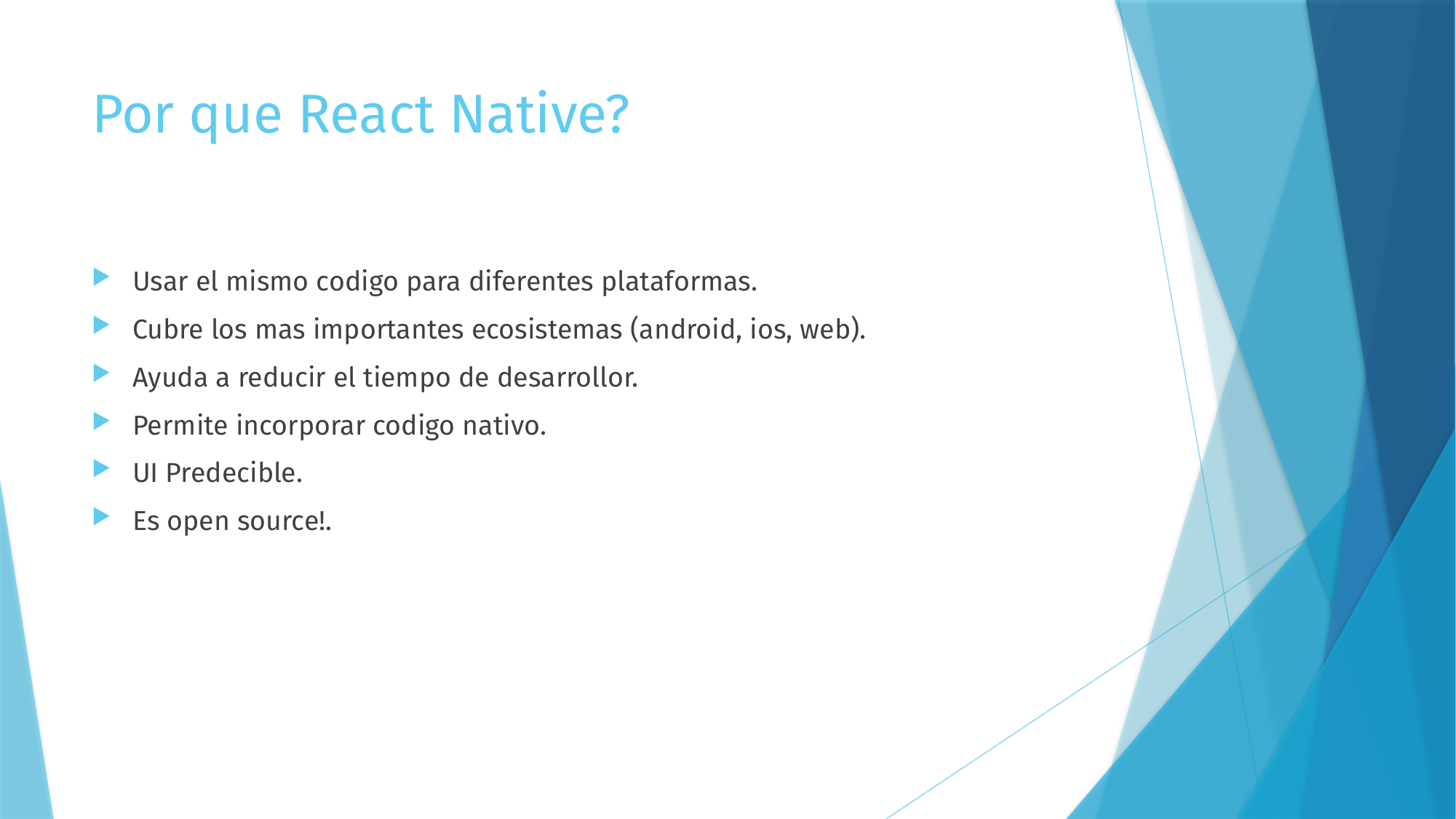

# Por que React Native?
Usar el mismo codigo para diferentes plataformas.
Cubre los mas importantes ecosistemas (android, ios, web).
Ayuda a reducir el tiempo de desarrollor.
Permite incorporar codigo nativo.
UI Predecible.
Es open source!.